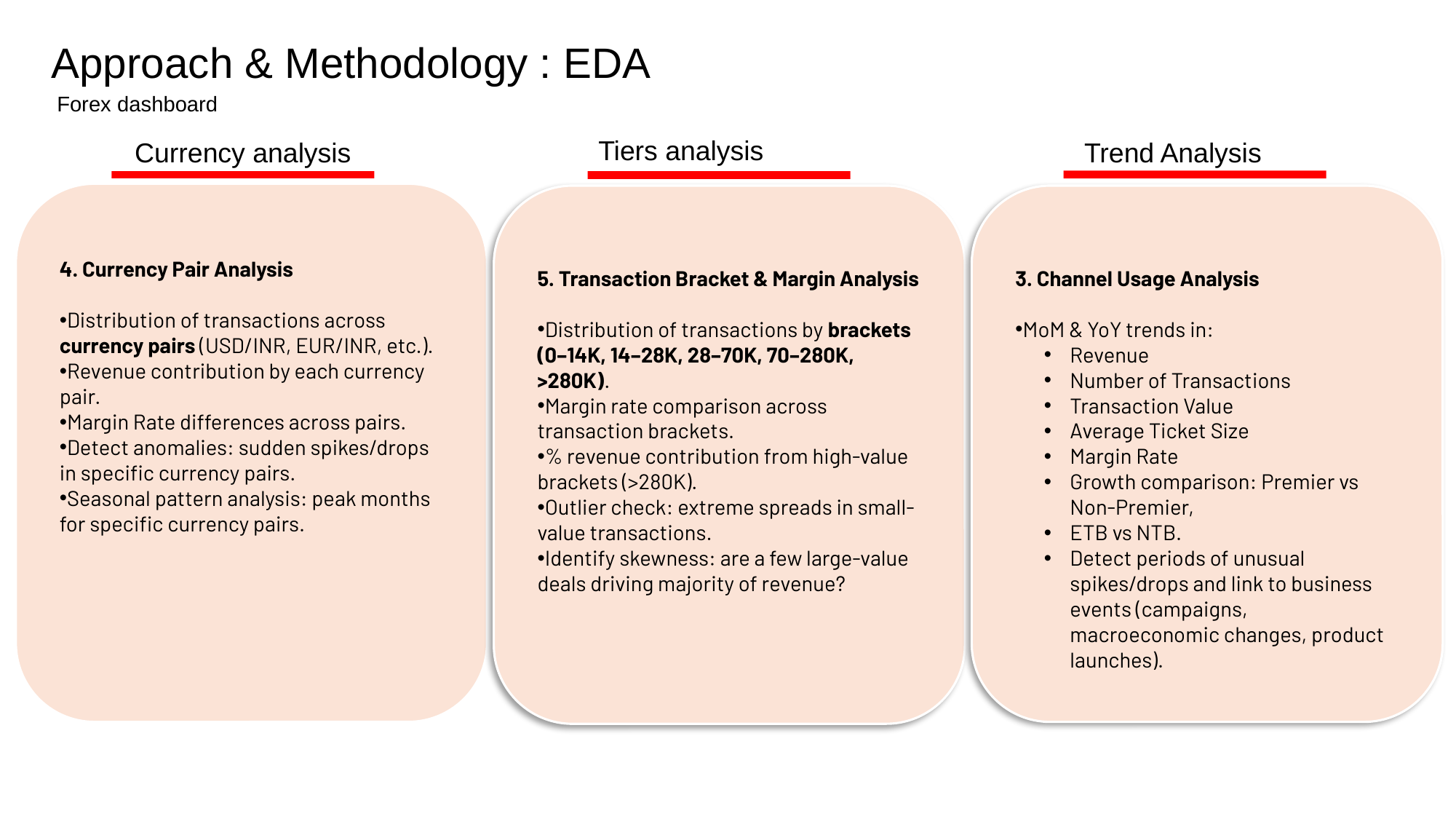

Approach & Methodology : EDA
Forex dashboard
Tiers analysis
Currency analysis
Trend Analysis

4. Currency Pair Analysis

Distribution of transactions across currency pairs (USD/INR, EUR/INR, etc.).
Revenue contribution by each currency pair.
Margin Rate differences across pairs.
Detect anomalies: sudden spikes/drops in specific currency pairs.
Seasonal pattern analysis: peak months for specific currency pairs.

5. Transaction Bracket & Margin Analysis

Distribution of transactions by brackets (0–14K, 14–28K, 28–70K, 70–280K, >280K).
Margin rate comparison across transaction brackets.
% revenue contribution from high-value brackets (>280K).
Outlier check: extreme spreads in small-value transactions.
Identify skewness: are a few large-value deals driving majority of revenue?

3. Channel Usage Analysis

MoM & YoY trends in:
Revenue
Number of Transactions
Transaction Value
Average Ticket Size
Margin Rate
Growth comparison: Premier vs Non-Premier,
ETB vs NTB.
Detect periods of unusual spikes/drops and link to business events (campaigns, macroeconomic changes, product launches).